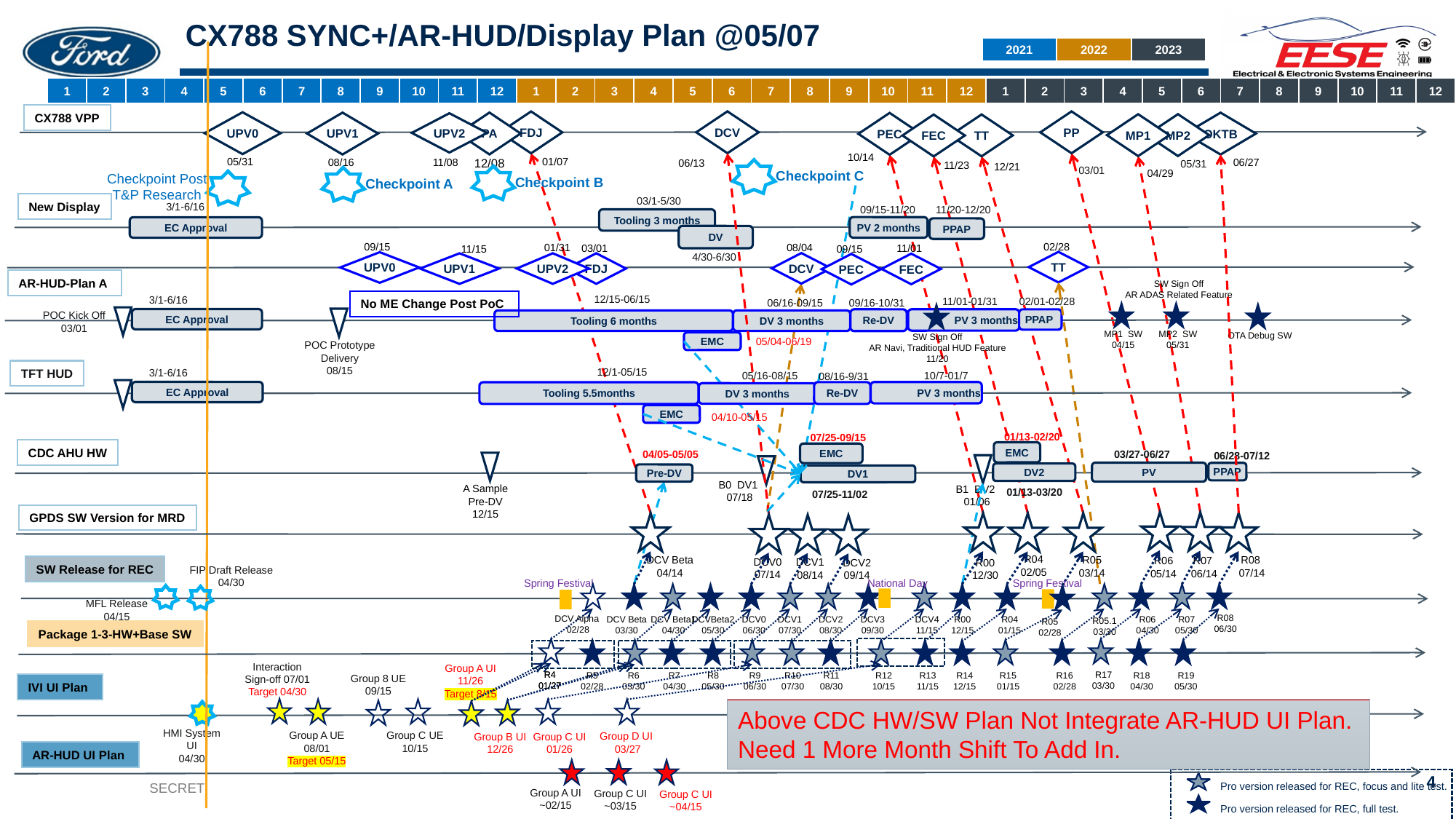

# CX788 SYNC+/AR-HUD/Display Plan @05/07
| 2021 | 2022 | 2023 |
| --- | --- | --- |
| 1 | 2 | 3 | 4 | 5 | 6 | 7 | 8 | 9 | 10 | 11 | 12 | 1 | 2 | 3 | 4 | 5 | 6 | 7 | 8 | 9 | 10 | 11 | 12 | 1 | 2 | 3 | 4 | 5 | 6 | 7 | 8 | 9 | 10 | 11 | 12 |
| --- | --- | --- | --- | --- | --- | --- | --- | --- | --- | --- | --- | --- | --- | --- | --- | --- | --- | --- | --- | --- | --- | --- | --- | --- | --- | --- | --- | --- | --- | --- | --- | --- | --- | --- | --- |
CX788 VPP
DCV
06/13
PP
03/01
FDJ
01/07
UPV0
05/31
PA
12/08
UPV1
08/16
OKTB
06/27
PEC
10/14
UPV2
11/08
MP2
05/31
MP1
04/29
TT
12/21
FEC
11/23

Checkpoint C
Checkpoint Post T&P Research

Checkpoint B

Checkpoint A
03/1-5/30
Tooling 3 months
New Display
3/1-6/16
EC Approval
09/15-11/20
PV 2 months
11/20-12/20
PPAP
DV
4/30-6/30
02/28
TT
09/15
UPV0
08/04
DCV
01/31
UPV2
03/01
FDJ
11/01
FEC
09/15
PEC
11/15
UPV1
AR-HUD-Plan A
SW Sign Off
AR ADAS Related Feature

12/15-06/15
Tooling 6 months
3/1-6/16
EC Approval
02/01-02/28
PPAP
11/01-01/31
PV 3 months
No ME Change Post PoC
09/16-10/31
Re-DV
06/16-09/15
DV 3 months

MP1  SW
04/15

MP2  SW
05/31

OTA Debug SW

POC Kick Off
03/01

SW Sign Off
AR Navi, Traditional HUD Feature
11/20

POC Prototype Delivery
08/15
05/04-06/19
EMC
TFT HUD
12/1-05/15
Tooling 5.5months
3/1-6/16
EC Approval
10/7-01/7
PV 3 months
05/16-08/15
DV 3 months
08/16-9/31
Re-DV

EMC
04/10-05/15
01/13-02/20
EMC
07/25-09/15
EMC
CDC AHU HW
03/27-06/27
PV
04/05-05/05
Pre-DV
06/28-07/12
PPAP

A Sample Pre-DV
12/15

B1  DV2
01/06

B0  DV1
07/18
DV2
01/13-03/20
DV1
07/25-11/02
GPDS SW Version for MRD

R00
12/30

DCV2
09/14
R04
02/05
R08
07/14
R05
03/14
DCV Beta
04/14
R07
06/14
R06
05/14
DCV0
07/14
DCV1
08/14
SW Release for REC
FIP Draft Release
04/30
Spring Festival
National Day
Spring Festival

MFL Release
04/15
R08
06/30
DCV Alpha
 02/28
DCV Beta
03/30
DCV4
11/15
R00
12/15
R06
04/30
R07
05/30
R04
01/15
DCV3
09/30
DCVBeta2
05/30
DCV0
06/30
DCV1
07/30
DCV2
08/30
DCV Beta1
04/30
R05.1
03/30
R05
02/28
Package 1-3-HW+Base SW

R19
05/30

R18
04/30

Interaction
Sign-off 07/01
Target 04/30

Group A UI
11/26
Target 8/15

R4
01/27
R4
01/27
R17
03/30
R12
10/15
R13
11/15
R16
02/28
R14
12/15
R15
01/15
R7
04/30
R8
05/30
R11
08/30
R9
06/30
R10
07/30
R5
02/28
R6
03/30
Group 8 UE
09/15

IVI UI Plan

Group C UE
10/15

Group A UE
08/01
Target 05/15

Group C UI
01/26

Group D UI
03/27
Above CDC HW/SW Plan Not Integrate AR-HUD UI Plan.
Need 1 More Month Shift To Add In.

Group B UI
12/26

HMI System UI
04/30
AR-HUD UI Plan

Group C UI
~03/15

Group A UI
~02/15

Group C UI
~04/15

Pro version released for REC, focus and lite test.

Pro version released for REC, full test.